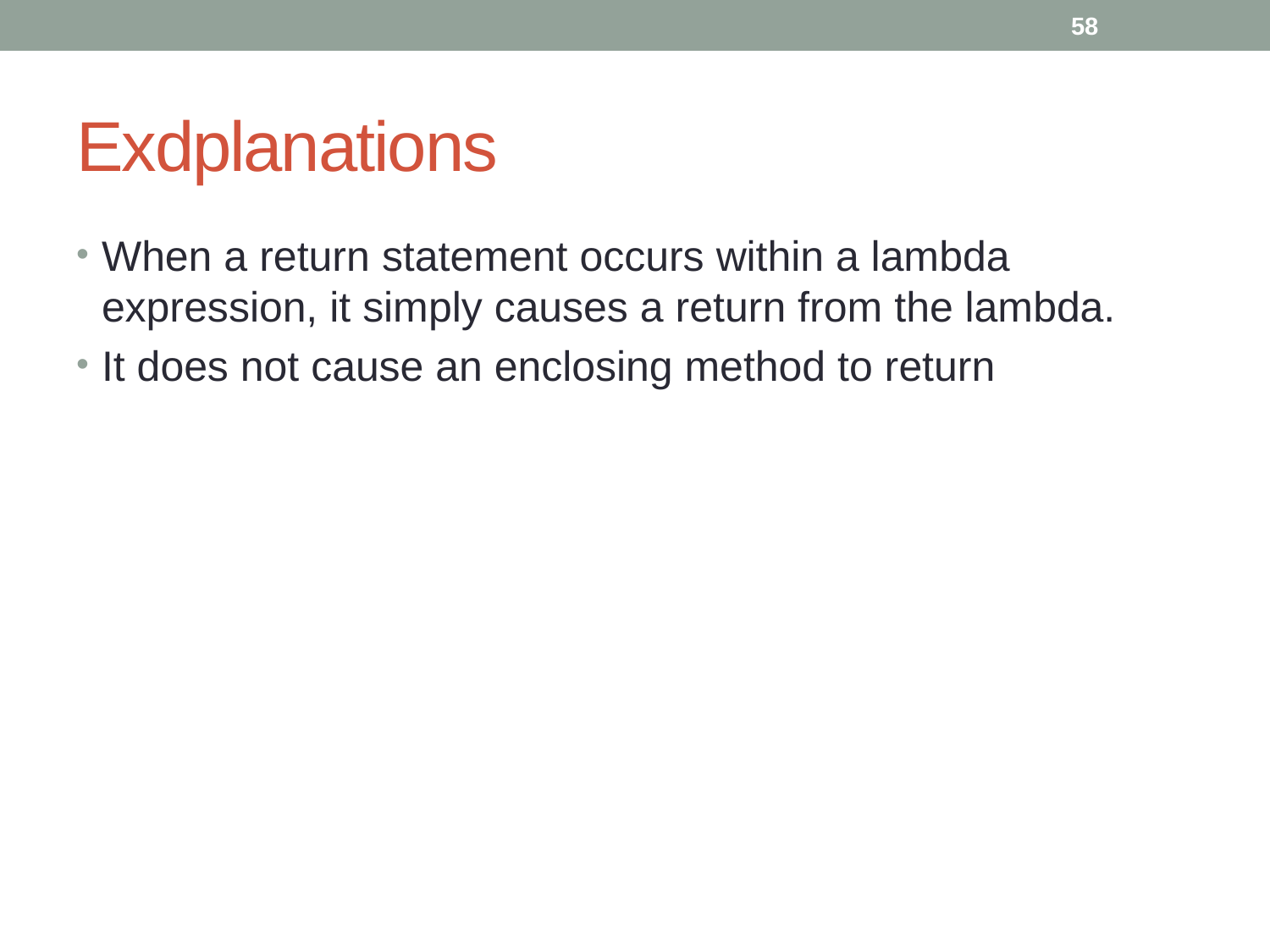

58
# Exdplanations
When a return statement occurs within a lambda expression, it simply causes a return from the lambda.
It does not cause an enclosing method to return